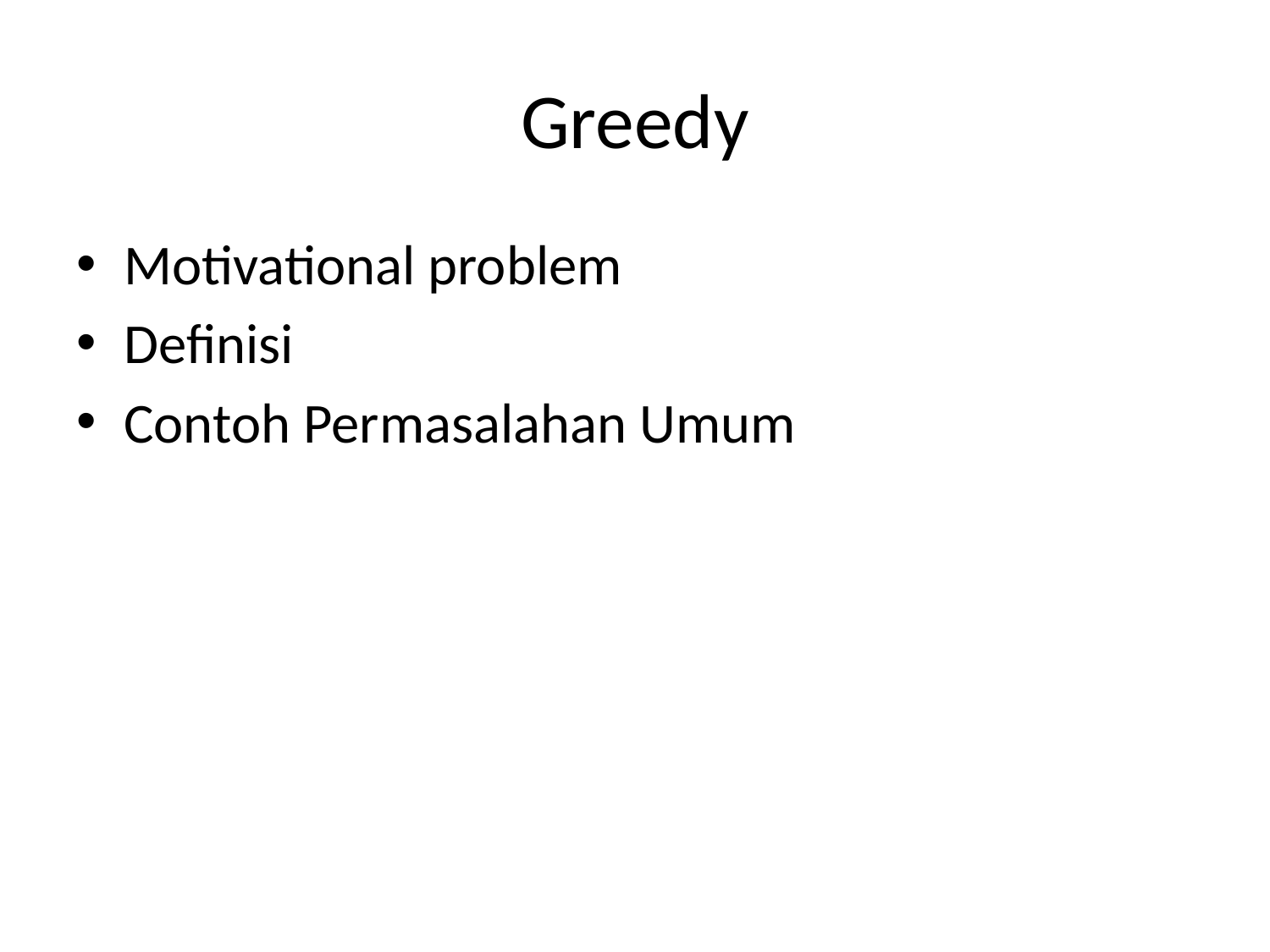

# Greedy
Motivational problem
Definisi
Contoh Permasalahan Umum